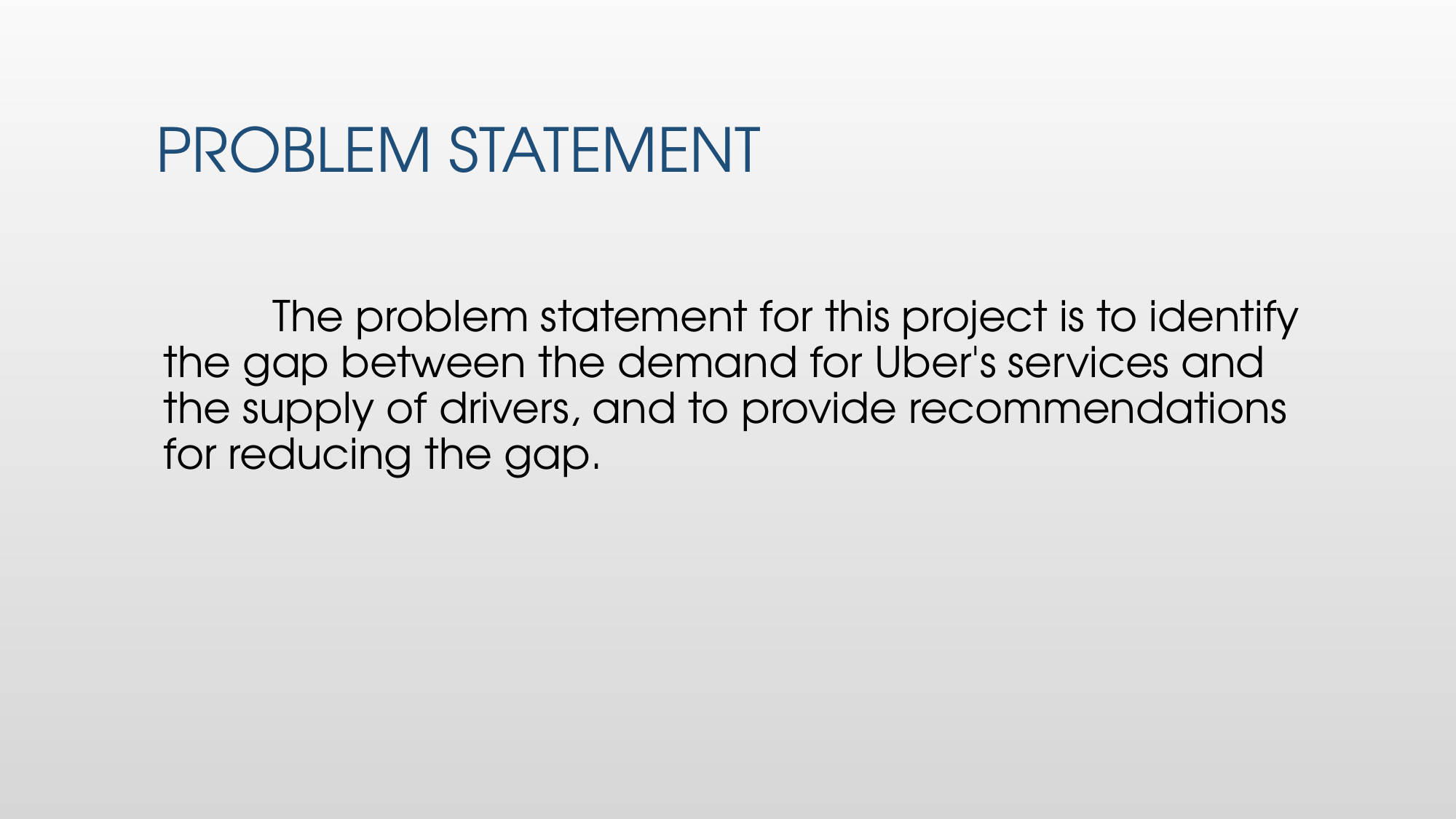

# Problem Statement

	The problem statement for this project is to identify the gap between the demand for Uber's services and the supply of drivers, and to provide recommendations for reducing the gap.